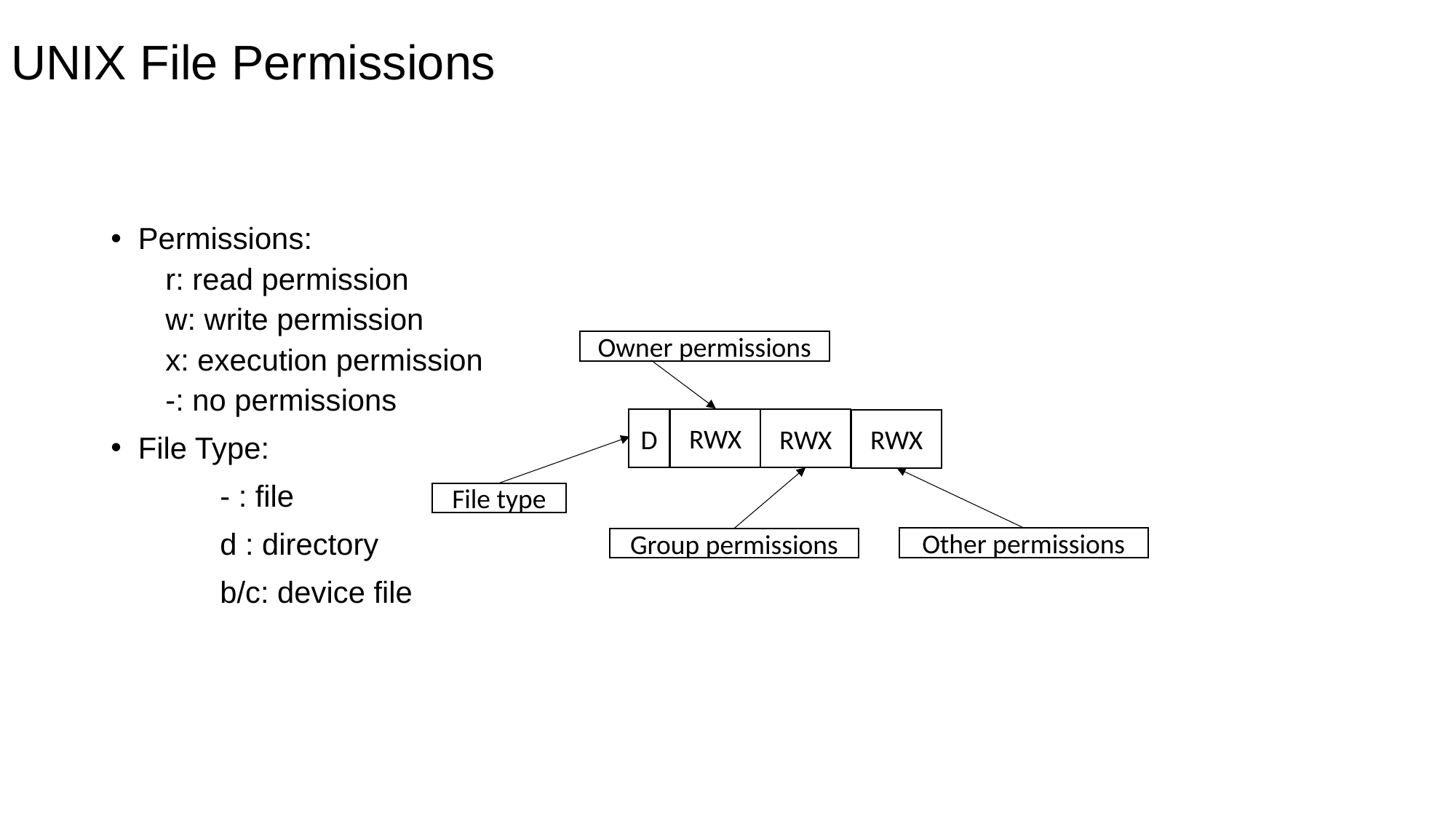

# UNIX File Permissions
Permissions:
r: read permission
w: write permission
x: execution permission
-: no permissions
File Type:
	- : file
	d : directory
	b/c: device file
Owner permissions
RWX
D
RWX
RWX
File type
Other permissions
Group permissions